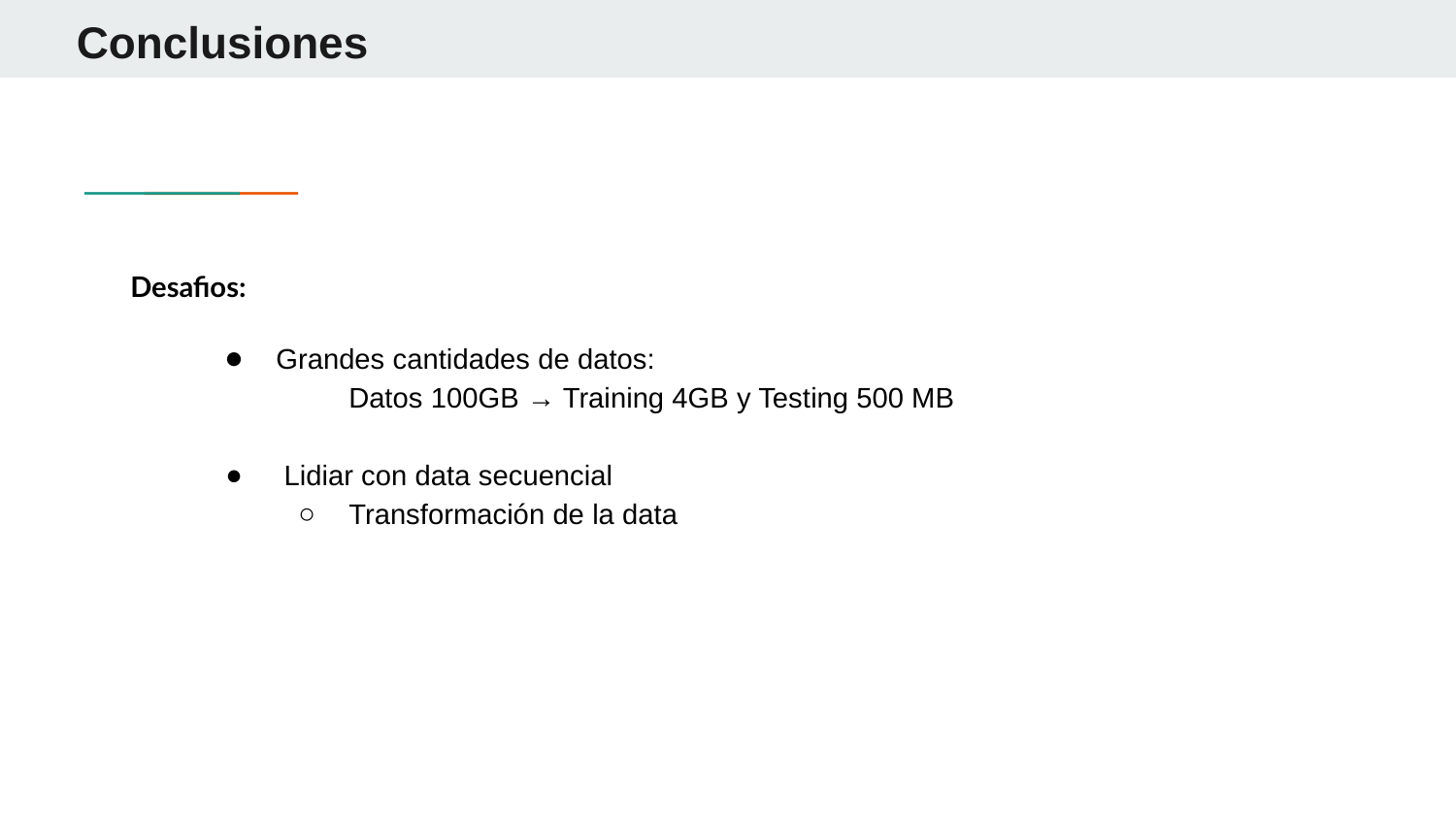

# Conclusiones
Desafios:
Grandes cantidades de datos:
Datos 100GB → Training 4GB y Testing 500 MB

 Lidiar con data secuencial
Transformación de la data